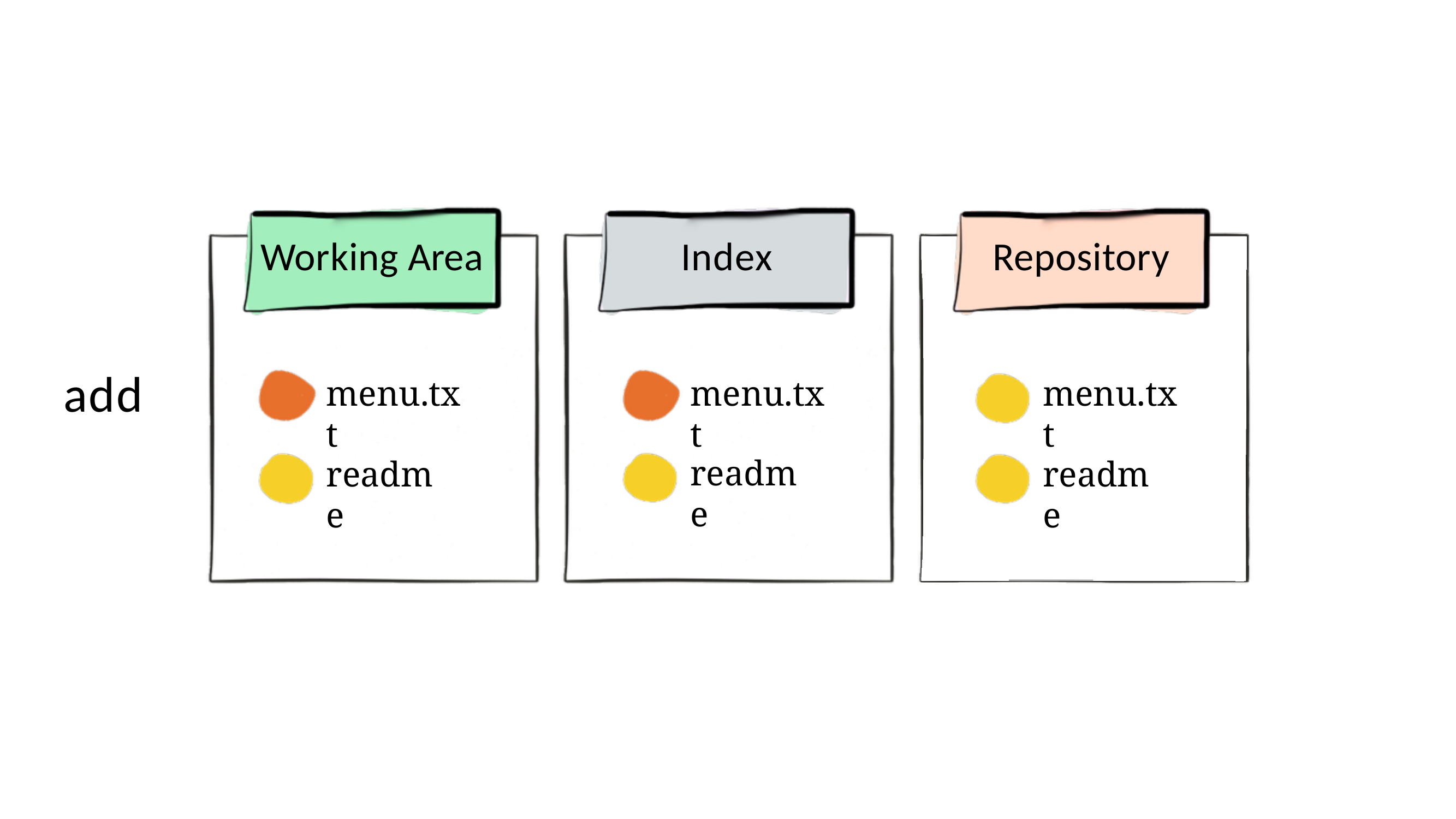

# Working Area
Index
Repository
add

menu.txt
menu.txt
menu.txt

readme
readme
readme